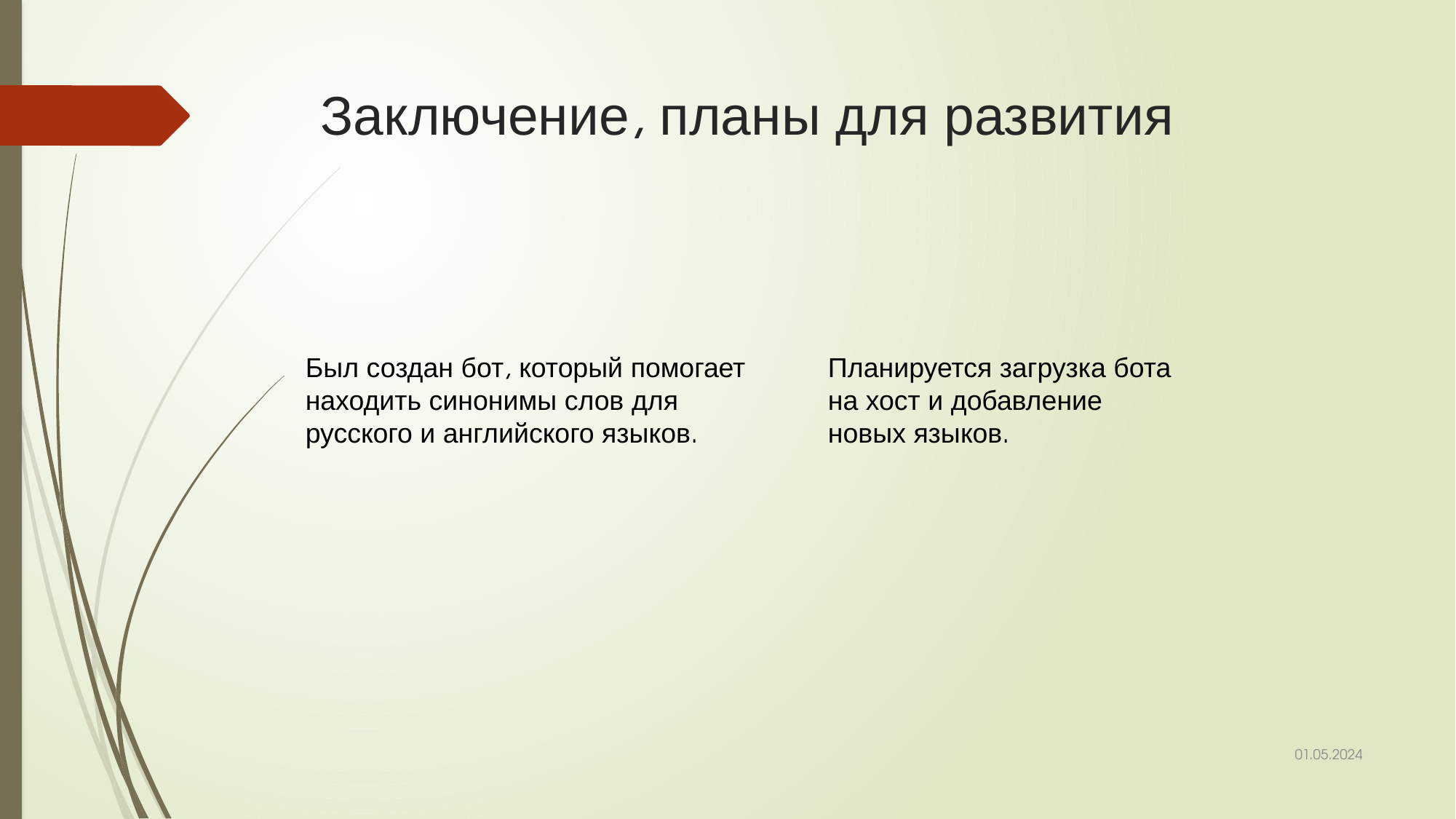

# Заключение, планы для развития
Был создан бот, который помогает находить синонимы слов для русского и английского языков.
Планируется загрузка бота на хост и добавление новых языков.
01.05.2024